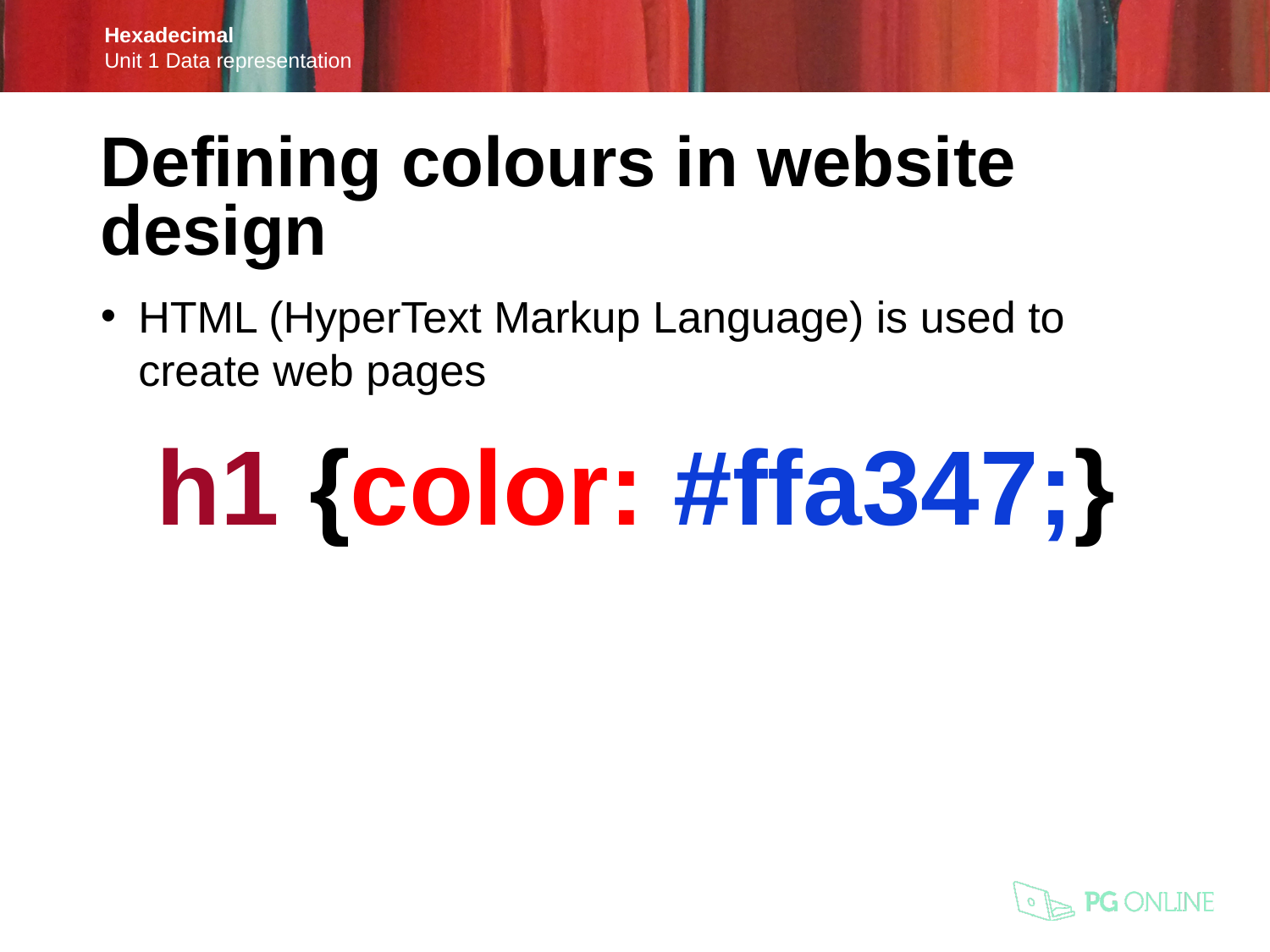

Defining colours in website design
HTML (HyperText Markup Language) is used to create web pages
h1 {color: #ffa347;}